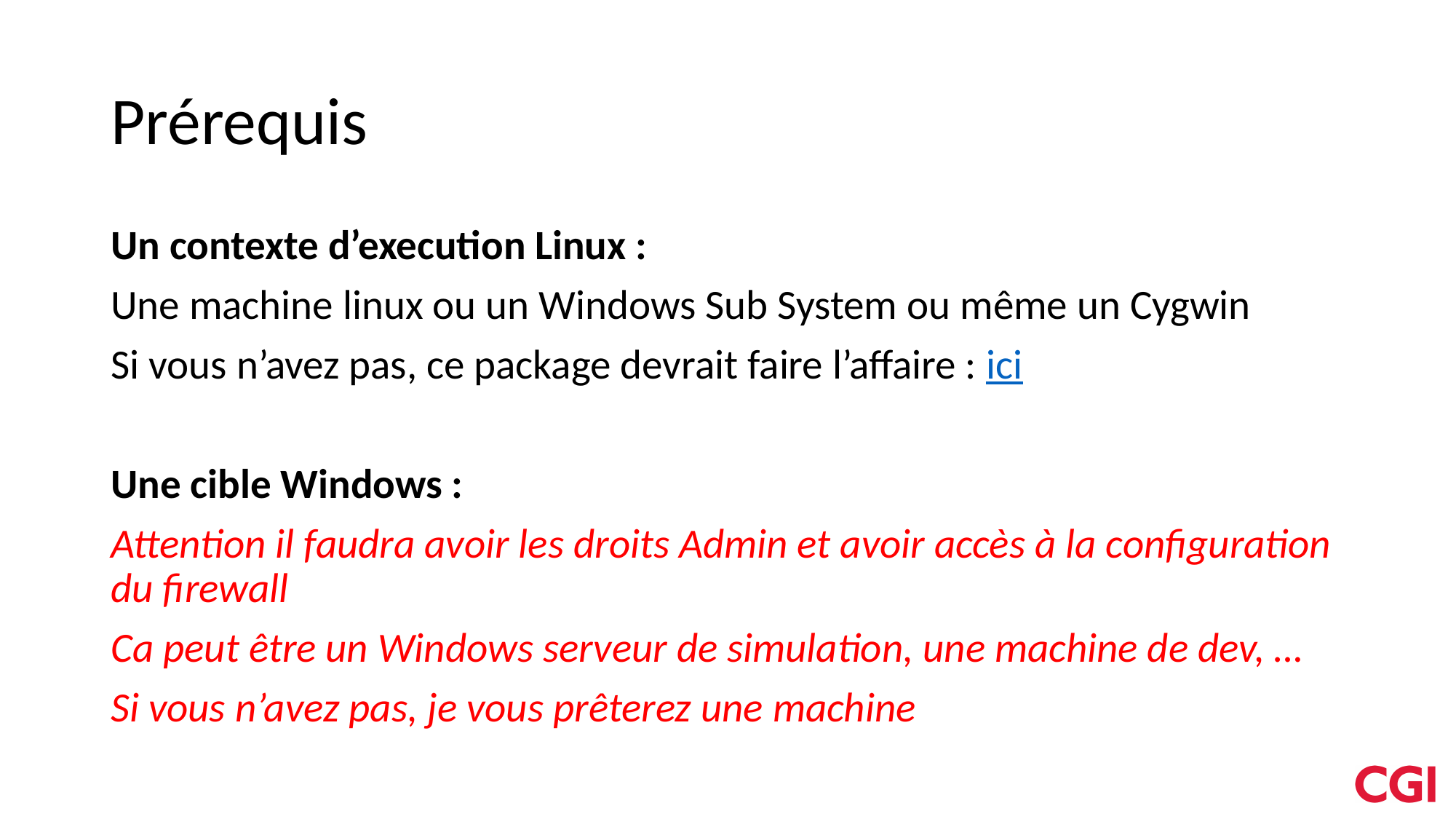

# Prérequis
Un contexte d’execution Linux :
Une machine linux ou un Windows Sub System ou même un Cygwin
Si vous n’avez pas, ce package devrait faire l’affaire : ici

Une cible Windows :
Attention il faudra avoir les droits Admin et avoir accès à la configuration du firewall
Ca peut être un Windows serveur de simulation, une machine de dev, …
Si vous n’avez pas, je vous prêterez une machine